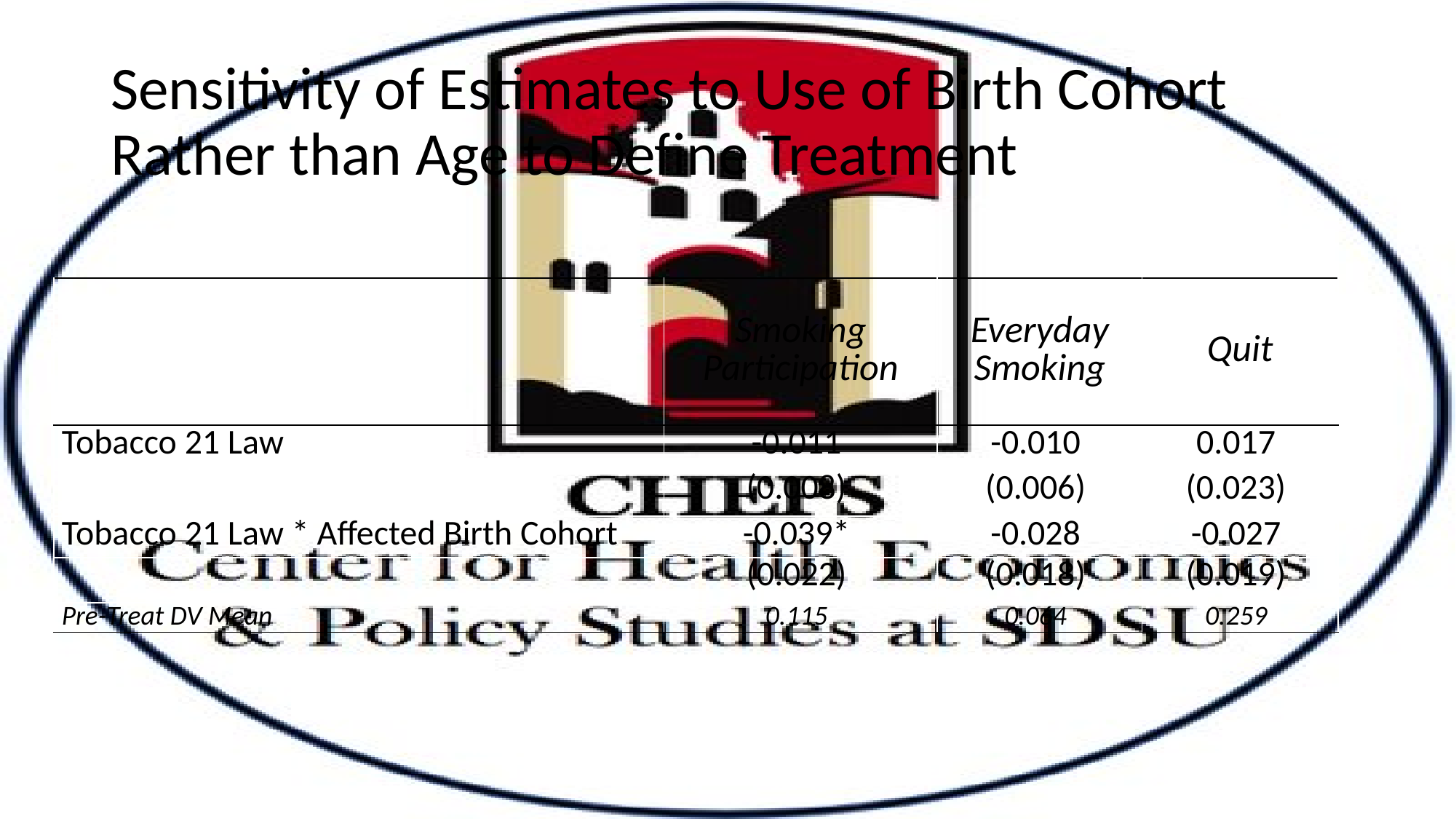

# Sensitivity of Estimates to Use of Birth Cohort Rather than Age to Define Treatment
|  | Smoking Participation | Everyday Smoking | Quit |
| --- | --- | --- | --- |
| Tobacco 21 Law | -0.011 | -0.010 | 0.017 |
|  | (0.008) | (0.006) | (0.023) |
| Tobacco 21 Law \* Affected Birth Cohort | -0.039\* | -0.028 | -0.027 |
|  | (0.022) | (0.018) | (0.019) |
| Pre-Treat DV Mean | 0.115 | 0.064 | 0.259 |